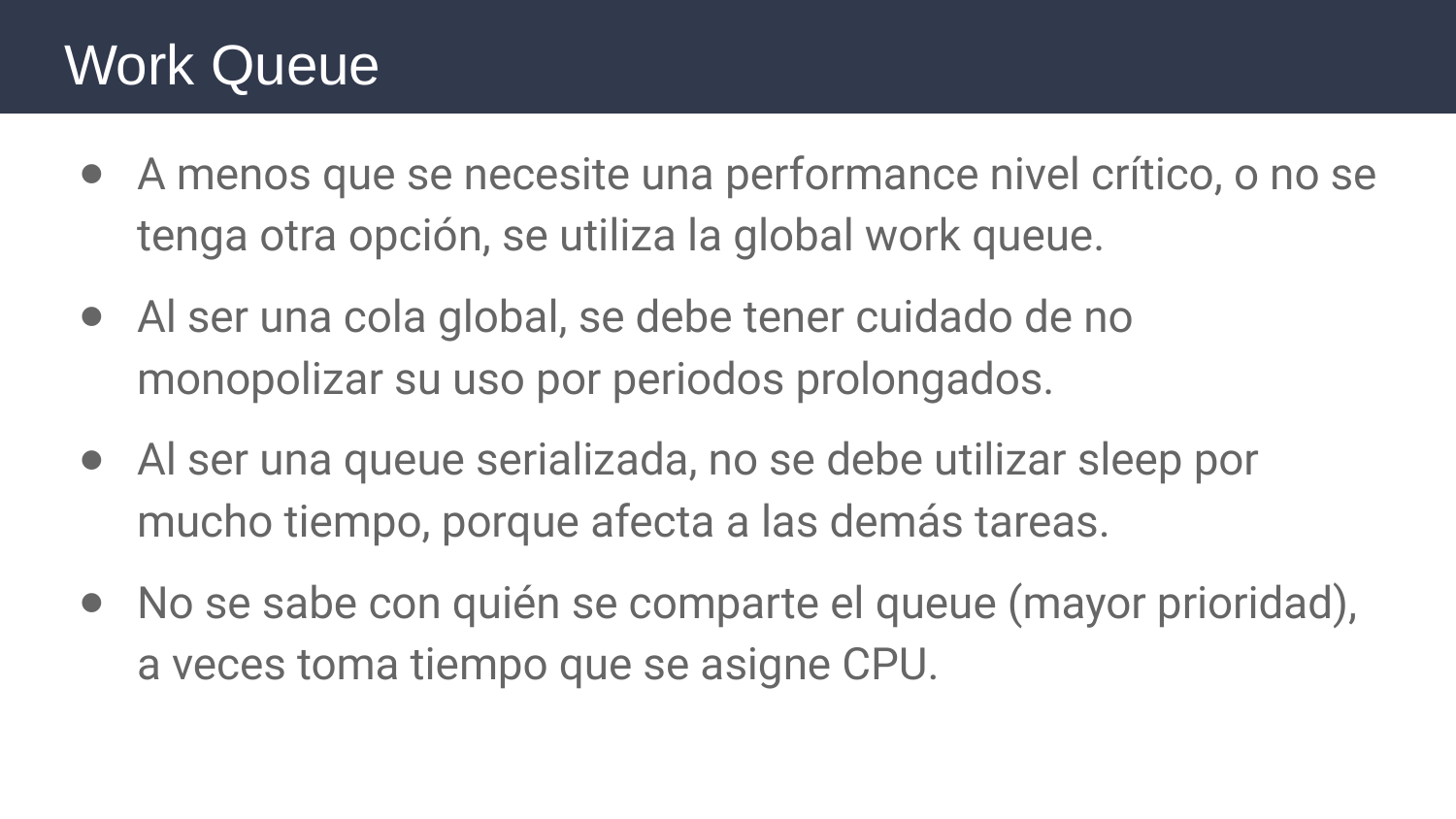

# Work Queue

A menos que se necesite una performance nivel crítico, o no se tenga otra opción, se utiliza la global work queue.
Al ser una cola global, se debe tener cuidado de no monopolizar su uso por periodos prolongados.
Al ser una queue serializada, no se debe utilizar sleep por mucho tiempo, porque afecta a las demás tareas.
No se sabe con quién se comparte el queue (mayor prioridad), a veces toma tiempo que se asigne CPU.